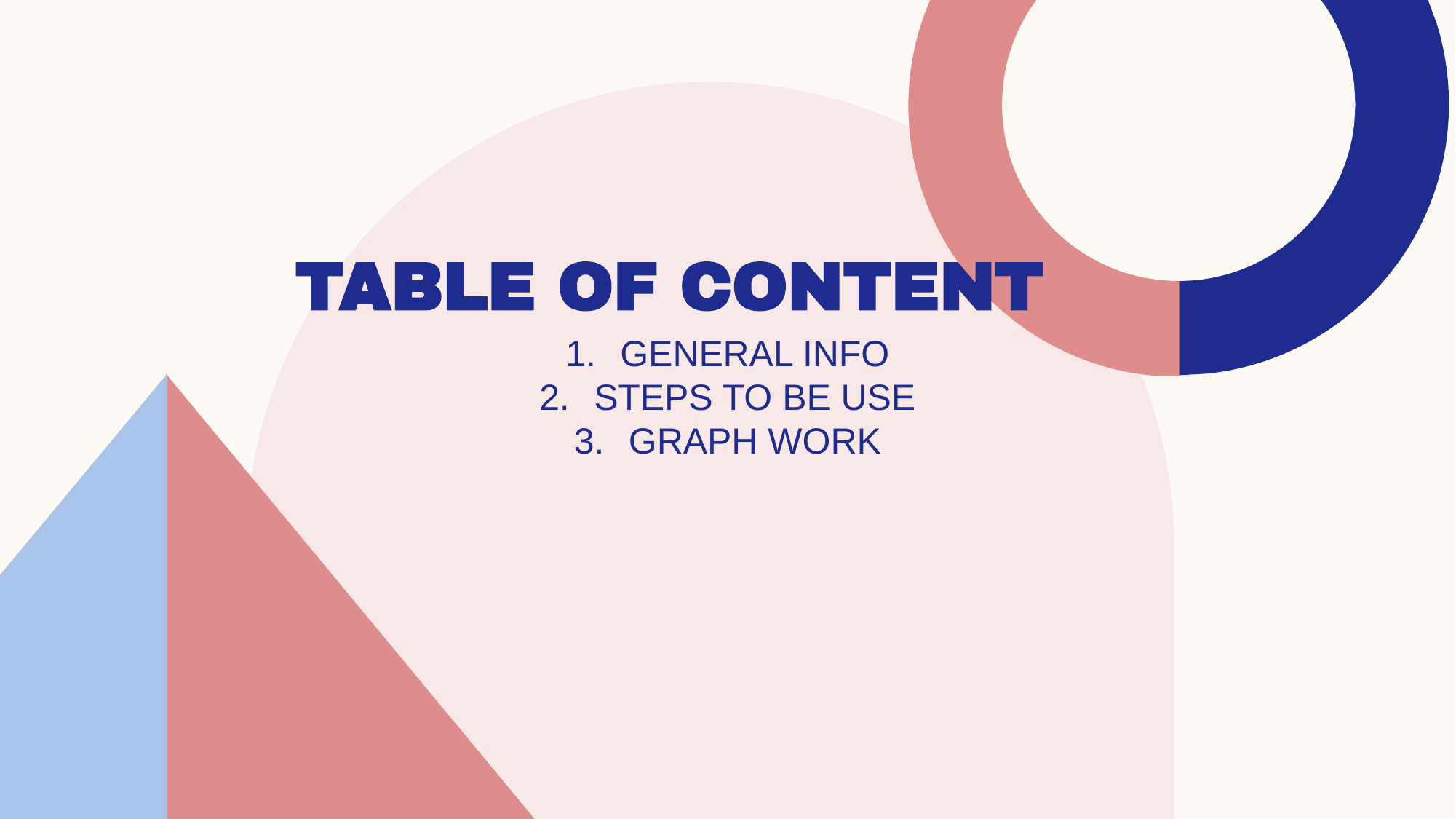

# Table of content
GENERAL INFO
STEPS TO BE USE
GRAPH WORK